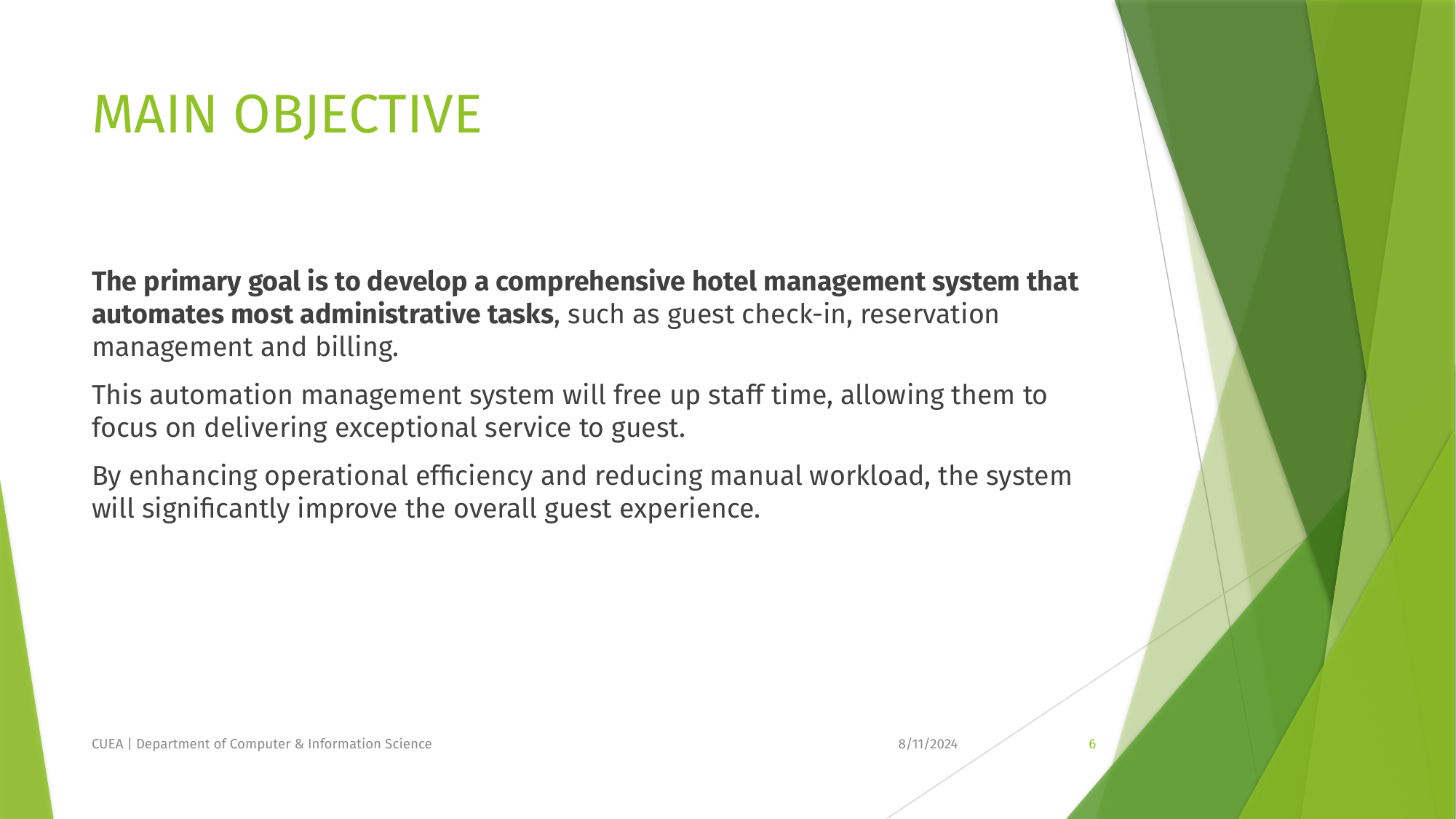

# MAIN OBJECTIVE
The primary goal is to develop a comprehensive hotel management system that automates most administrative tasks, such as guest check-in, reservation management and billing.
This automation management system will free up staff time, allowing them to focus on delivering exceptional service to guest.
By enhancing operational efficiency and reducing manual workload, the system will significantly improve the overall guest experience.
CUEA | Department of Computer & Information Science
8/11/2024
6